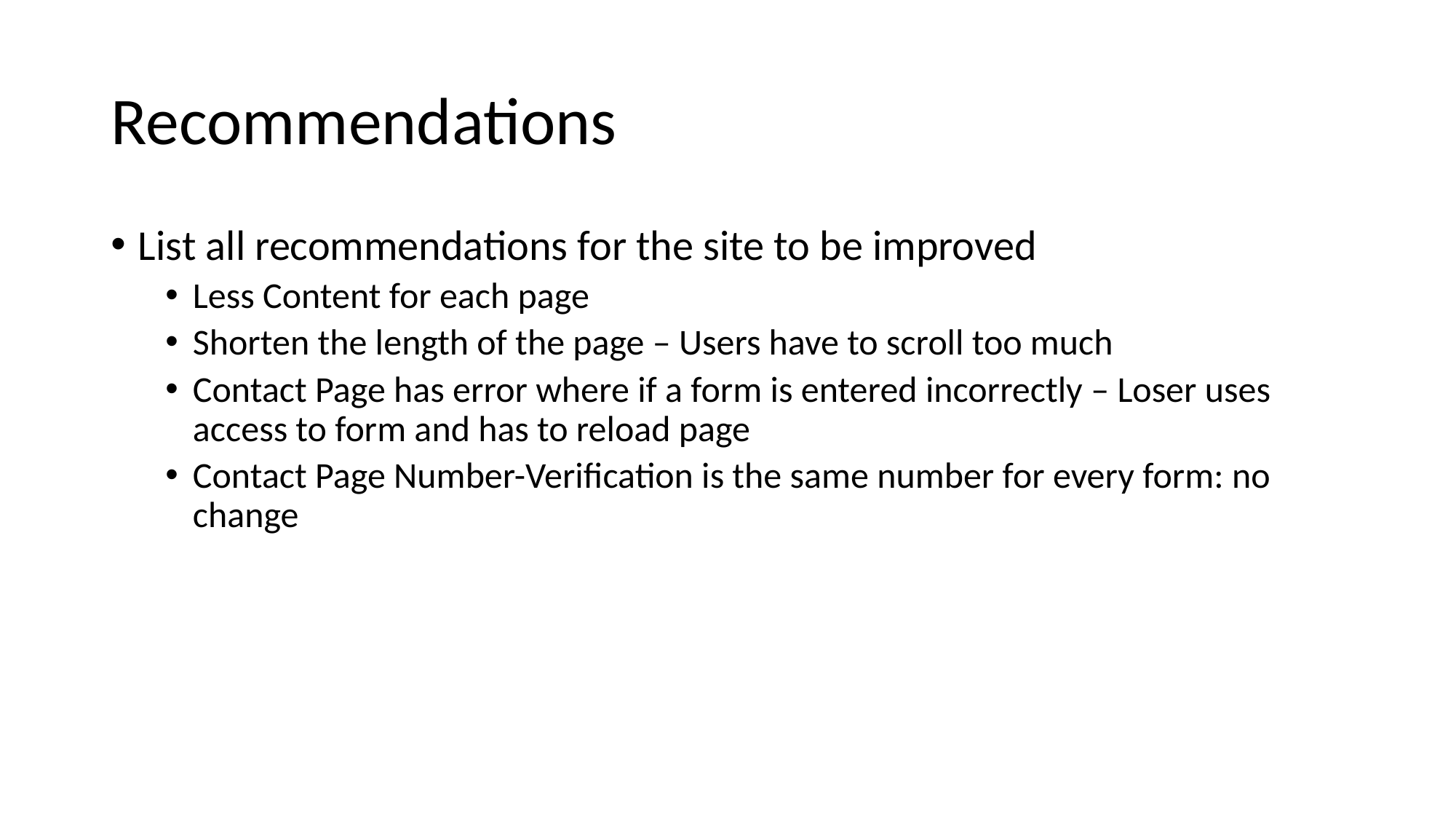

# Recommendations
List all recommendations for the site to be improved
Less Content for each page
Shorten the length of the page – Users have to scroll too much
Contact Page has error where if a form is entered incorrectly – Loser uses access to form and has to reload page
Contact Page Number-Verification is the same number for every form: no change